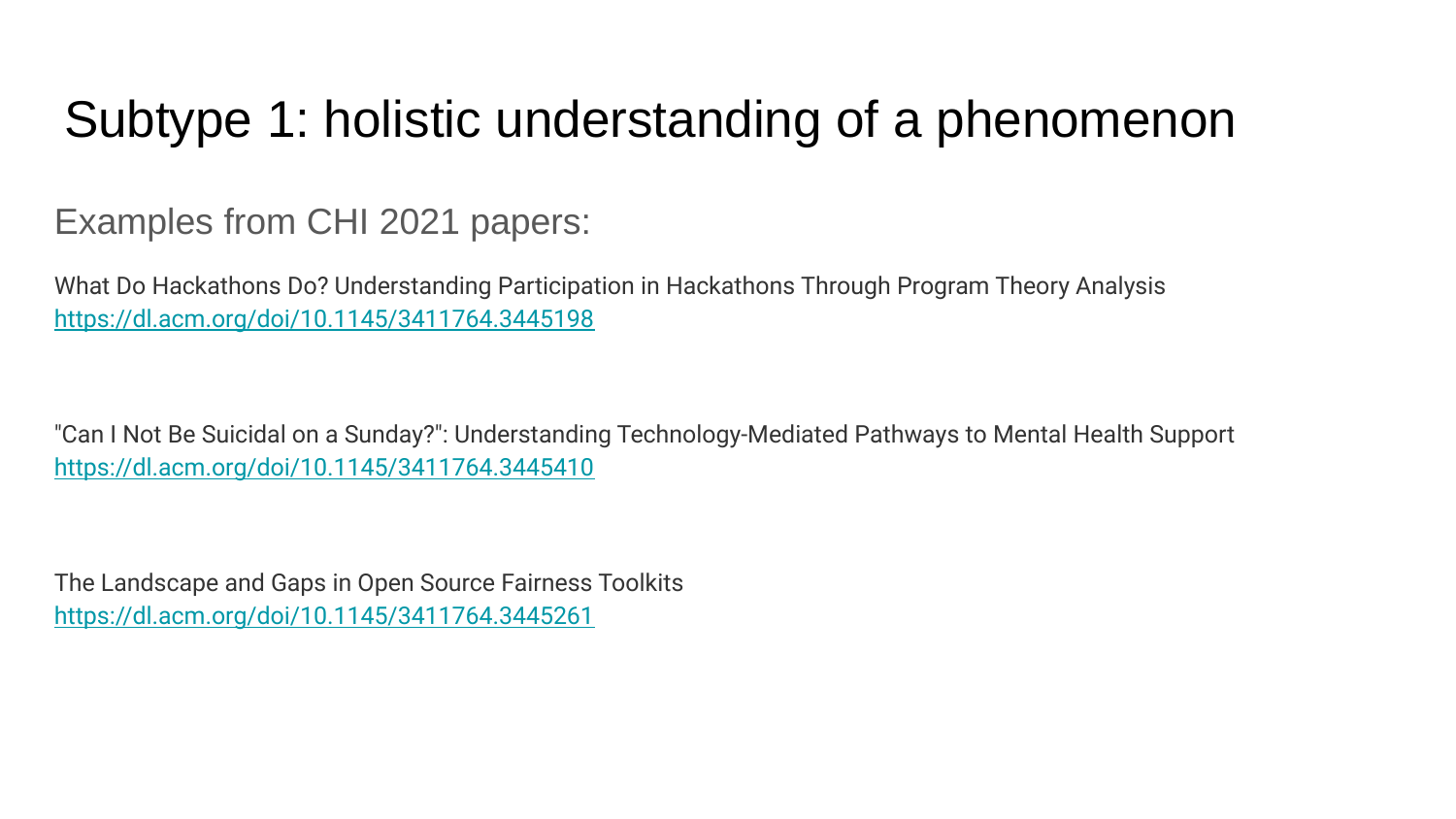

# Subtype 1: holistic understanding of a phenomenon
Examples from CHI 2021 papers:
What Do Hackathons Do? Understanding Participation in Hackathons Through Program Theory Analysis
https://dl.acm.org/doi/10.1145/3411764.3445198

"Can I Not Be Suicidal on a Sunday?": Understanding Technology-Mediated Pathways to Mental Health Support
https://dl.acm.org/doi/10.1145/3411764.3445410

The Landscape and Gaps in Open Source Fairness Toolkits
https://dl.acm.org/doi/10.1145/3411764.3445261